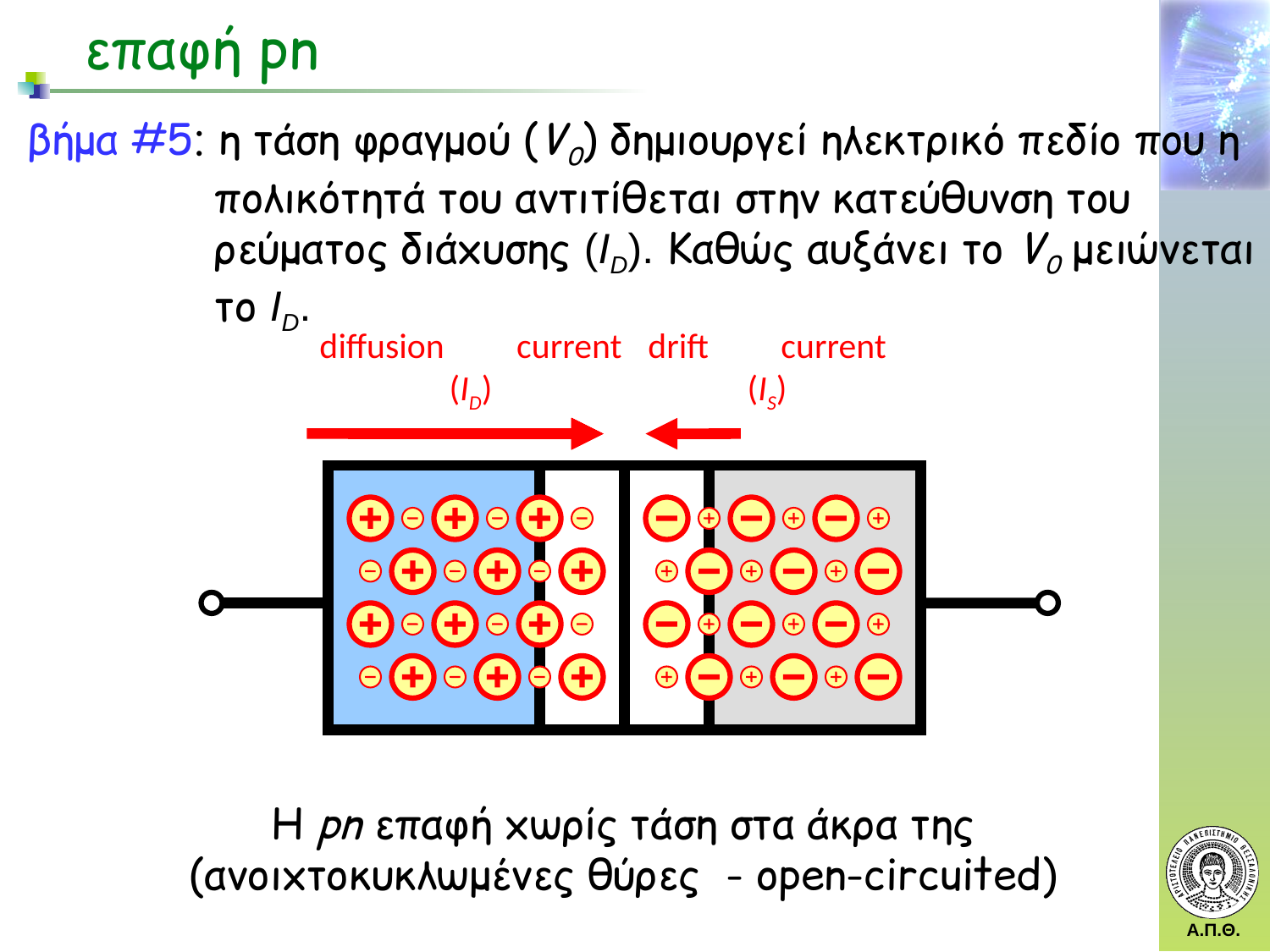

επαφή pn
βήμα #5: η τάση φραγμού (V0) δημιουργεί ηλεκτρικό πεδίο που η πολικότητά του αντιτίθεται στην κατεύθυνση του ρεύματος διάχυσης (ID). Καθώς αυξάνει το V0 μειώνεται το ID.
diffusion         current (ID)
drift         current (IS)

Η pn επαφή χωρίς τάση στα άκρα της (ανοιχτοκυκλωμένες θύρες  - open-circuited)